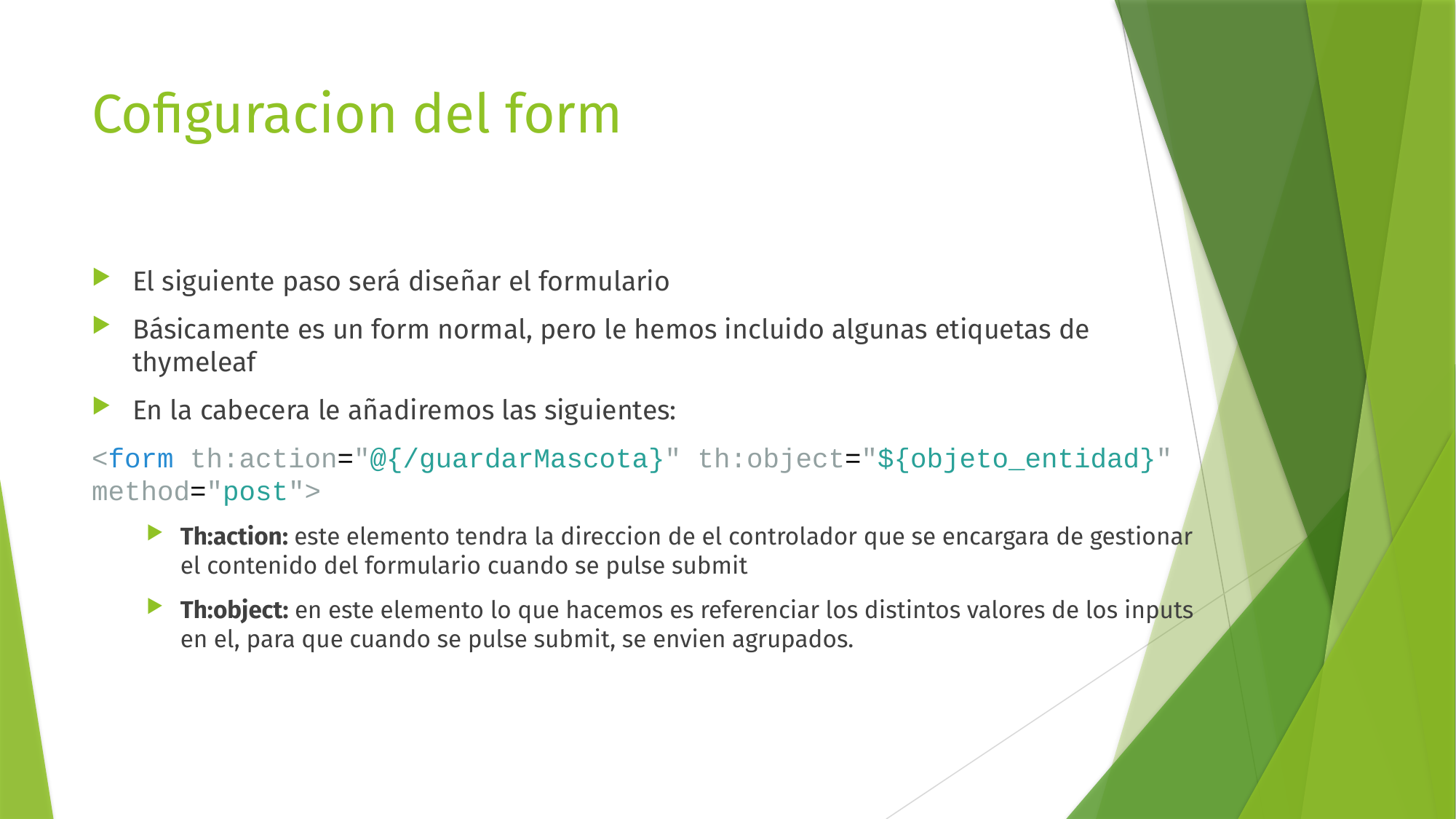

# Cofiguracion del form
El siguiente paso será diseñar el formulario
Básicamente es un form normal, pero le hemos incluido algunas etiquetas de thymeleaf
En la cabecera le añadiremos las siguientes:
<form th:action="@{/guardarMascota}" th:object="${objeto_entidad}" method="post">
Th:action: este elemento tendra la direccion de el controlador que se encargara de gestionar el contenido del formulario cuando se pulse submit
Th:object: en este elemento lo que hacemos es referenciar los distintos valores de los inputs en el, para que cuando se pulse submit, se envien agrupados.